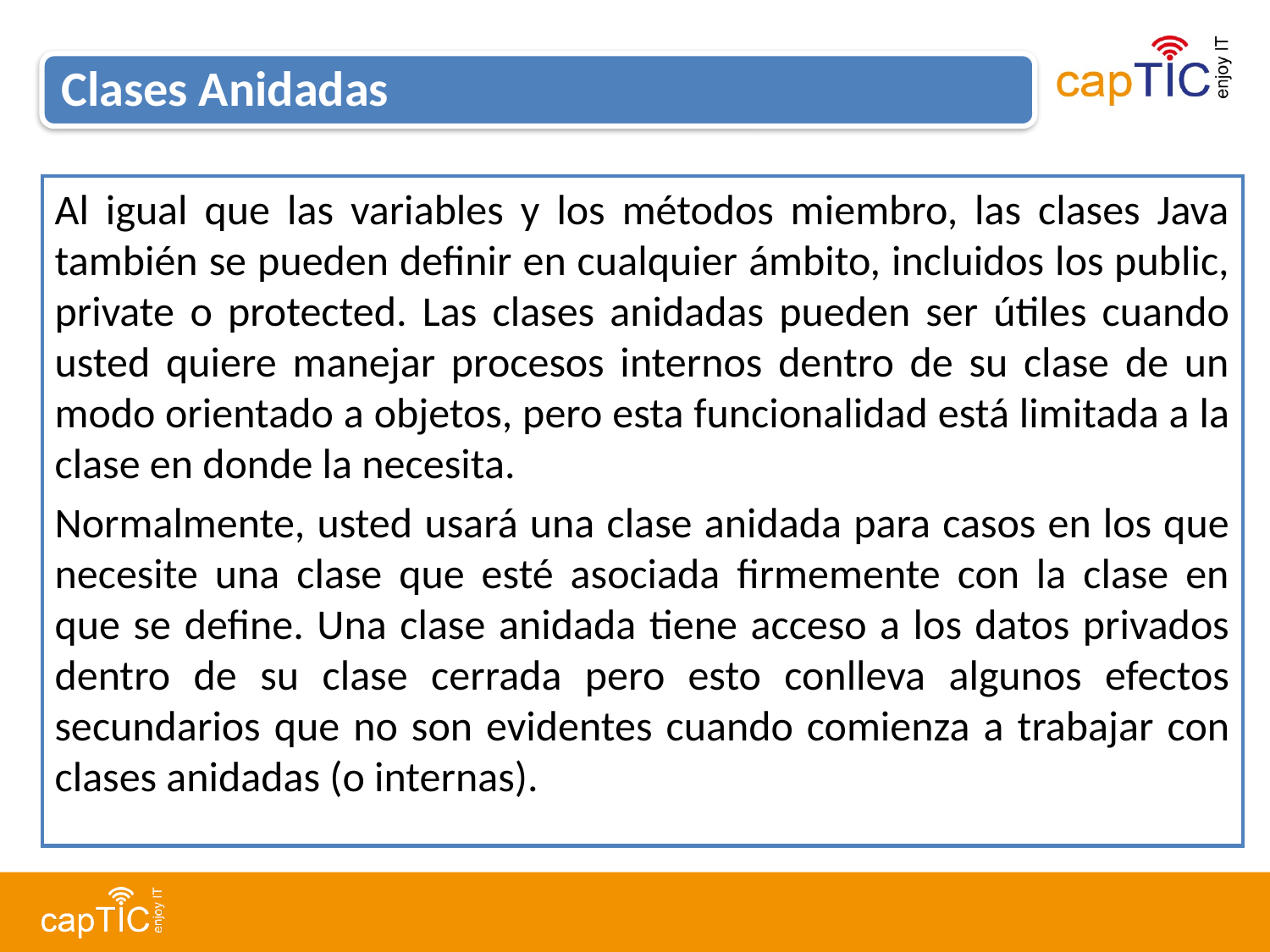

Clases Anidadas
Al igual que las variables y los métodos miembro, las clases Java también se pueden definir en cualquier ámbito, incluidos los public, private o protected. Las clases anidadas pueden ser útiles cuando usted quiere manejar procesos internos dentro de su clase de un modo orientado a objetos, pero esta funcionalidad está limitada a la clase en donde la necesita.
Normalmente, usted usará una clase anidada para casos en los que necesite una clase que esté asociada firmemente con la clase en que se define. Una clase anidada tiene acceso a los datos privados dentro de su clase cerrada pero esto conlleva algunos efectos secundarios que no son evidentes cuando comienza a trabajar con clases anidadas (o internas).